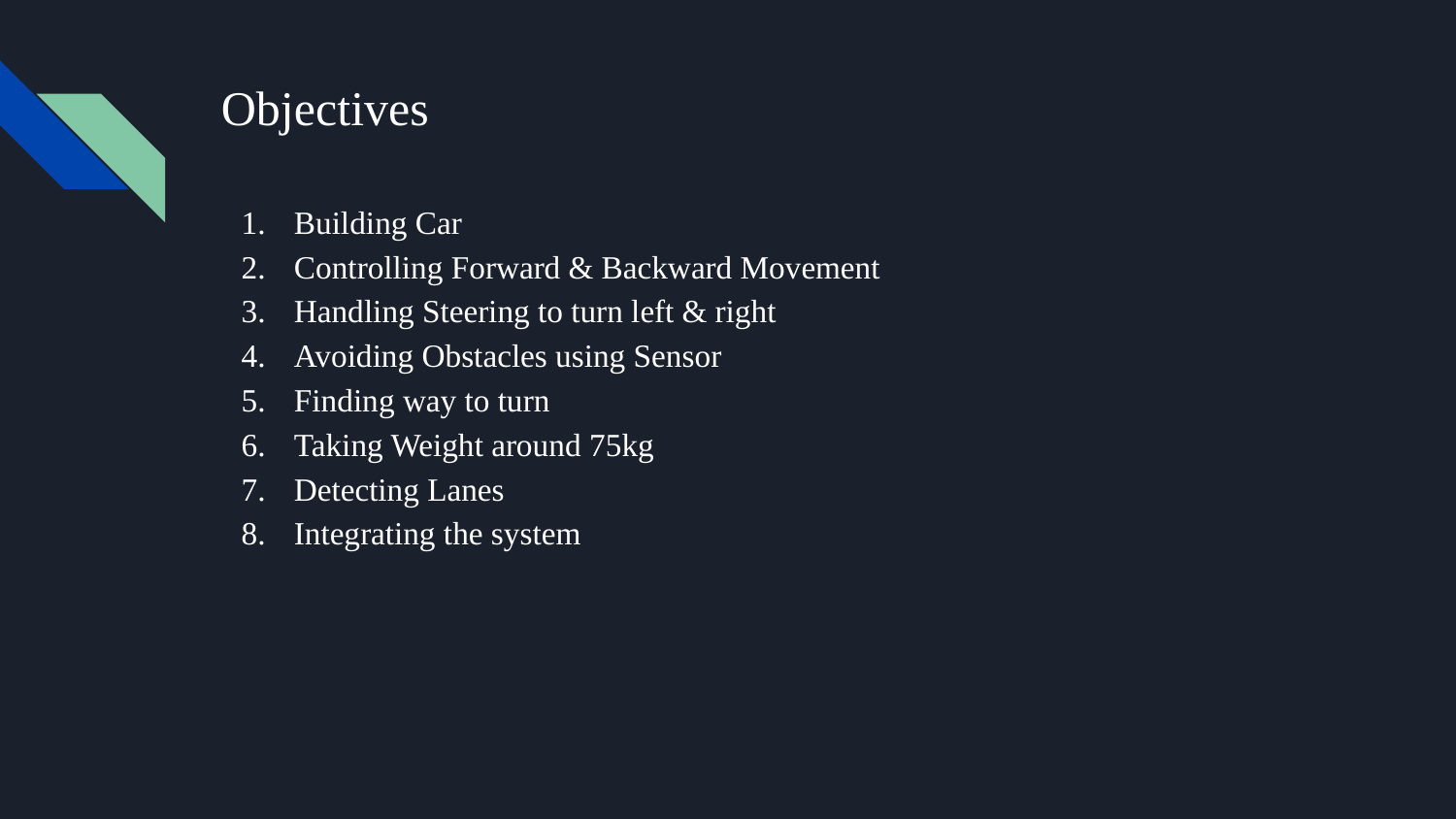

# Objectives
Building Car
Controlling Forward & Backward Movement
Handling Steering to turn left & right
Avoiding Obstacles using Sensor
Finding way to turn
Taking Weight around 75kg
Detecting Lanes
Integrating the system